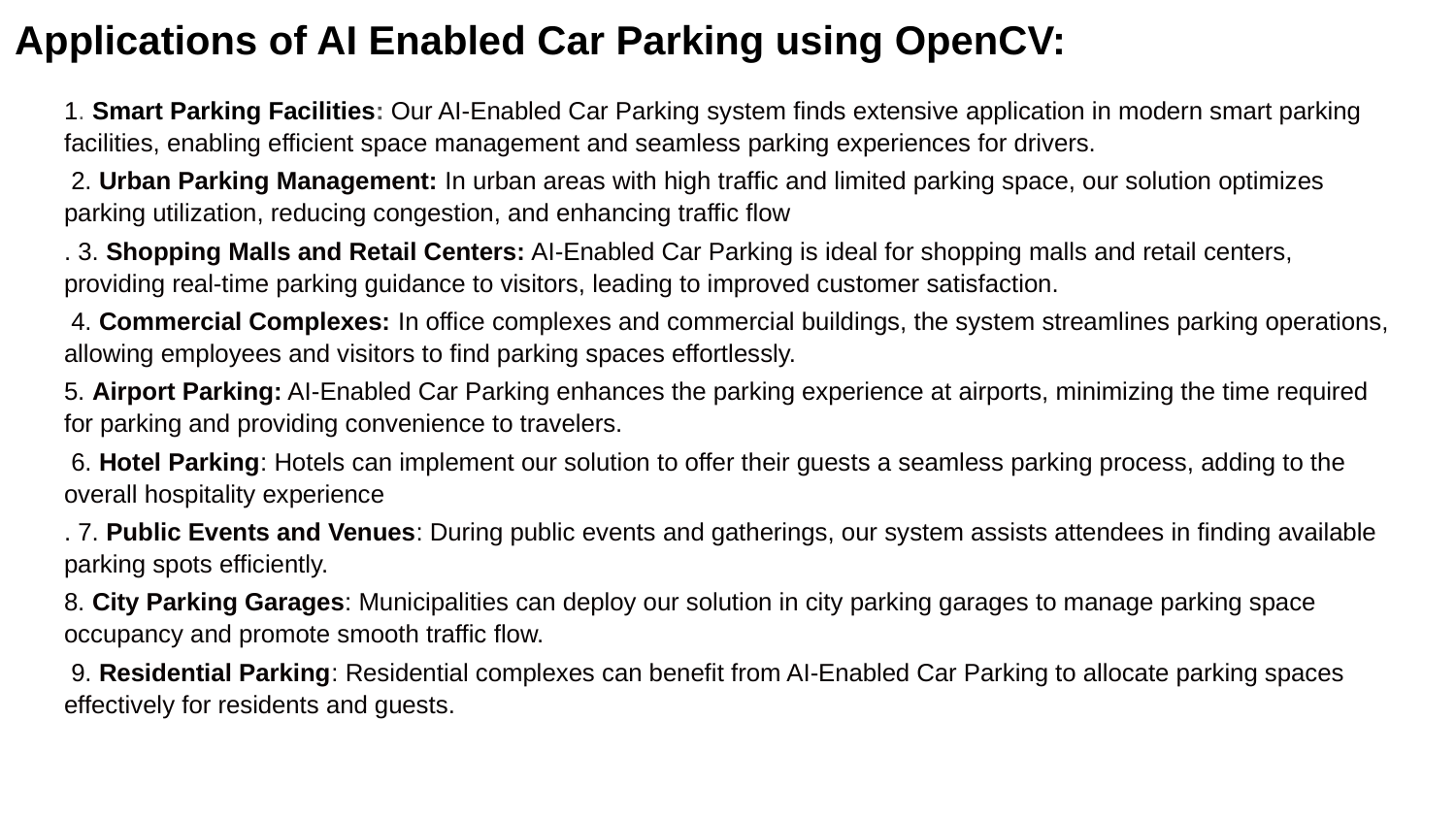

Applications of AI Enabled Car Parking using OpenCV:
1. Smart Parking Facilities: Our AI-Enabled Car Parking system finds extensive application in modern smart parking facilities, enabling efficient space management and seamless parking experiences for drivers.
 2. Urban Parking Management: In urban areas with high traffic and limited parking space, our solution optimizes parking utilization, reducing congestion, and enhancing traffic flow
. 3. Shopping Malls and Retail Centers: AI-Enabled Car Parking is ideal for shopping malls and retail centers, providing real-time parking guidance to visitors, leading to improved customer satisfaction.
 4. Commercial Complexes: In office complexes and commercial buildings, the system streamlines parking operations, allowing employees and visitors to find parking spaces effortlessly.
5. Airport Parking: AI-Enabled Car Parking enhances the parking experience at airports, minimizing the time required for parking and providing convenience to travelers.
 6. Hotel Parking: Hotels can implement our solution to offer their guests a seamless parking process, adding to the overall hospitality experience
. 7. Public Events and Venues: During public events and gatherings, our system assists attendees in finding available parking spots efficiently.
8. City Parking Garages: Municipalities can deploy our solution in city parking garages to manage parking space occupancy and promote smooth traffic flow.
 9. Residential Parking: Residential complexes can benefit from AI-Enabled Car Parking to allocate parking spaces effectively for residents and guests.